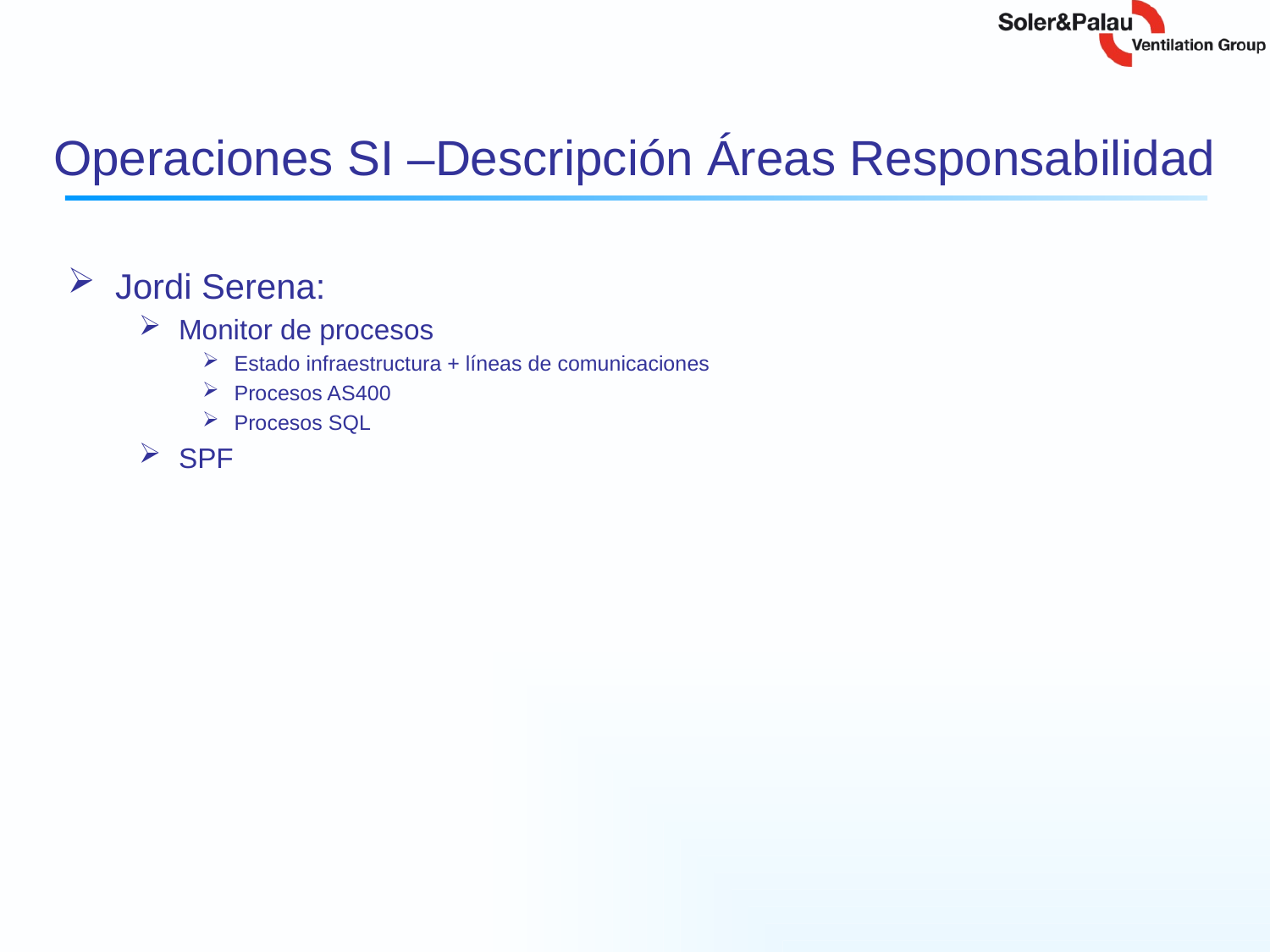

# Operaciones SI –Descripción Áreas Responsabilidad

Jordi Serena:
Monitor de procesos
Estado infraestructura + líneas de comunicaciones
Procesos AS400
Procesos SQL
SPF